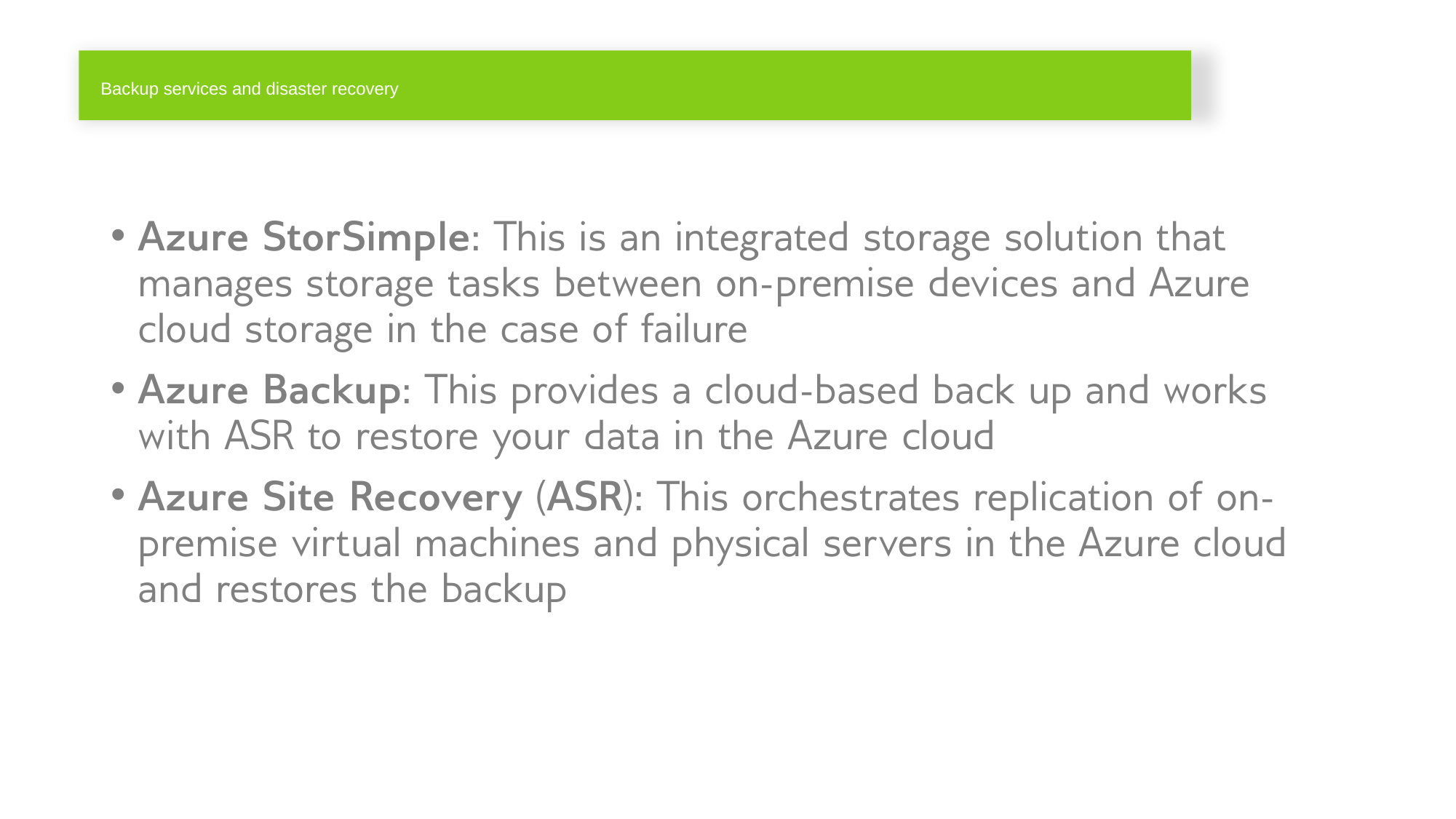

# Backup services and disaster recovery
Azure StorSimple: This is an integrated storage solution that manages storage tasks between on-premise devices and Azure cloud storage in the case of failure
Azure Backup: This provides a cloud-based back up and works with ASR to restore your data in the Azure cloud
Azure Site Recovery (ASR): This orchestrates replication of on-premise virtual machines and physical servers in the Azure cloud and restores the backup